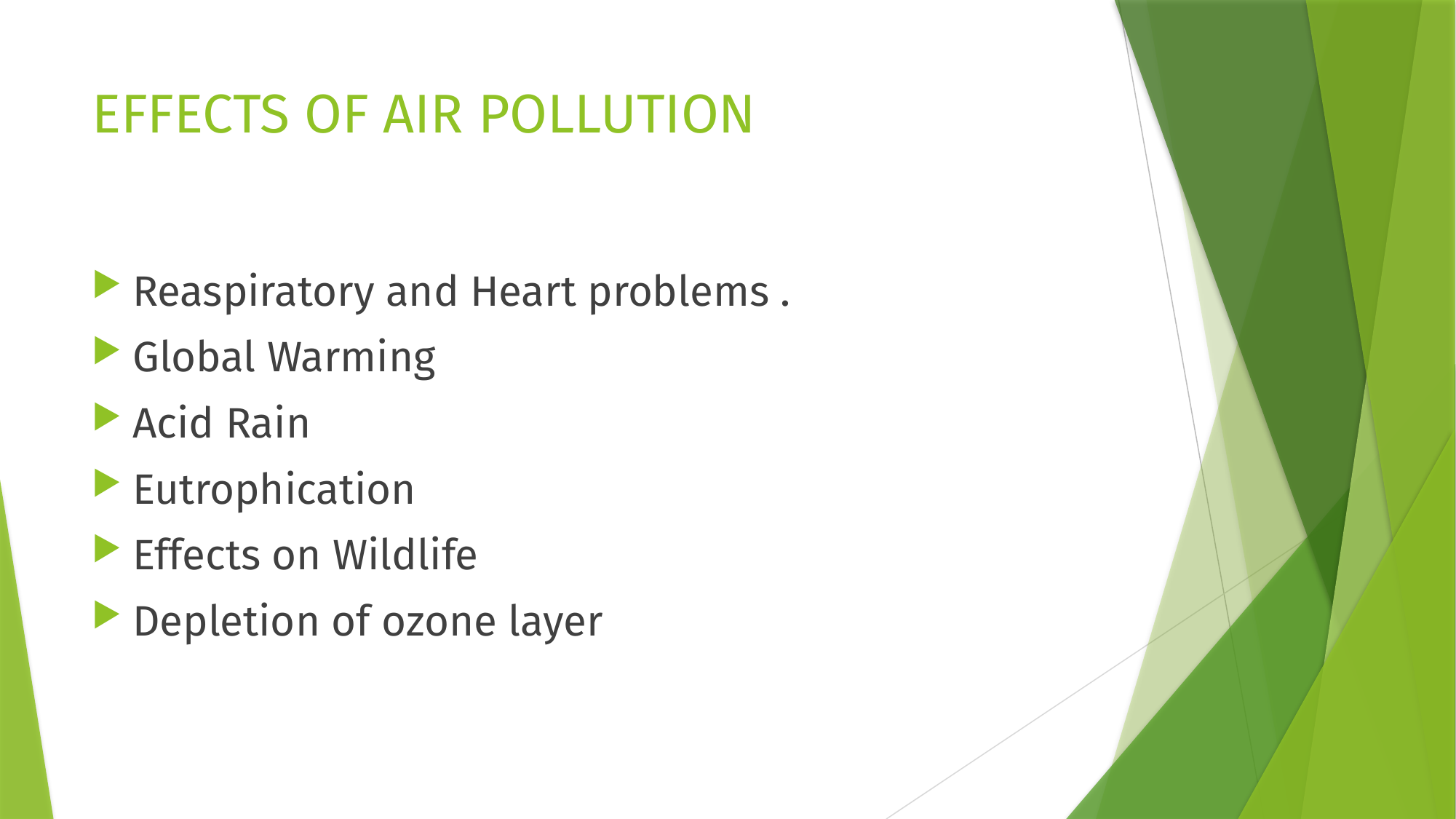

# EFFECTS OF AIR POLLUTION
Reaspiratory and Heart problems .
Global Warming
Acid Rain
Eutrophication
Effects on Wildlife
Depletion of ozone layer